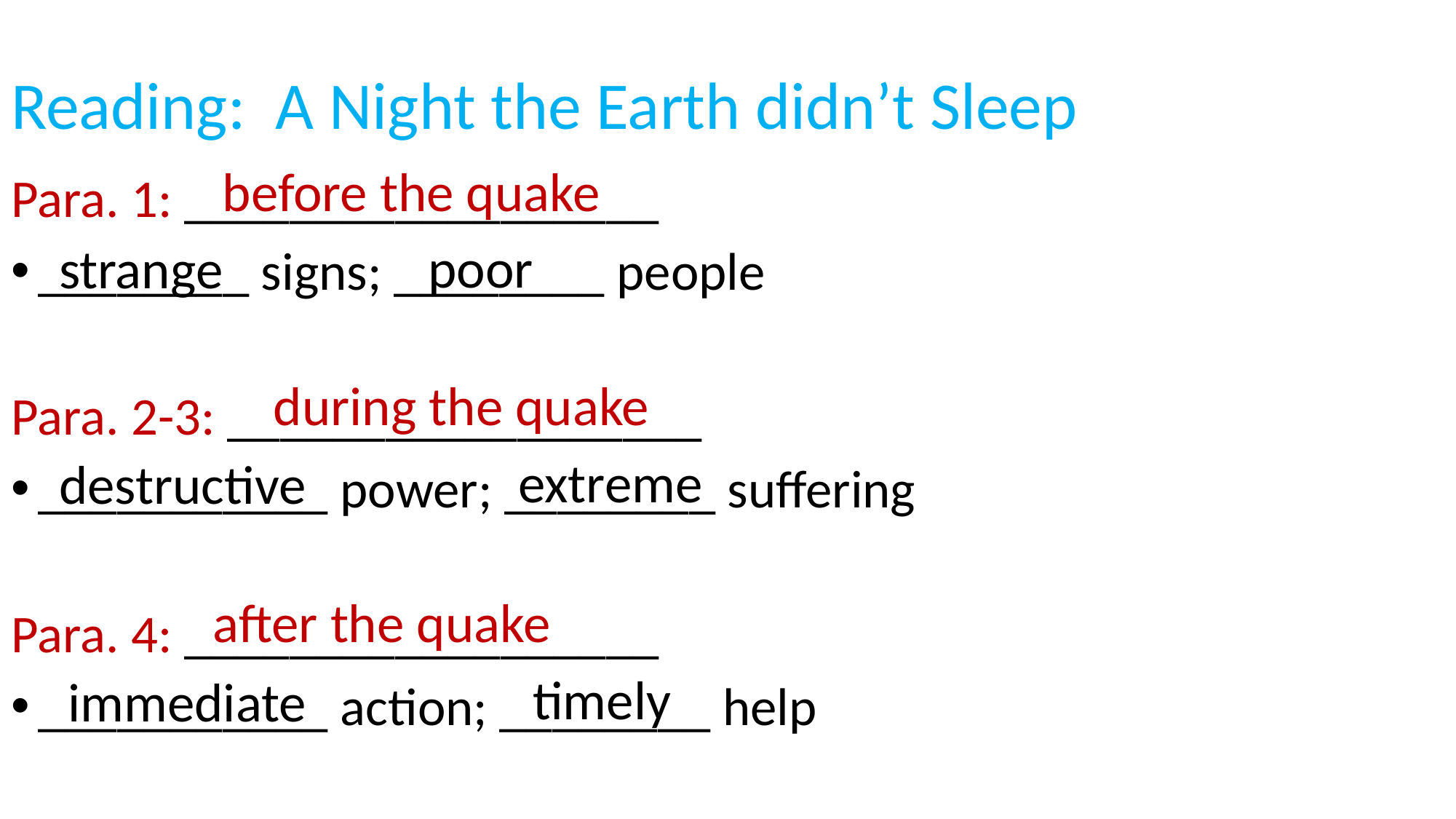

# Reading:  A Night the Earth didn’t Sleep
before the quake
Para. 1: __________________
________ signs; ________ people

Para. 2-3: __________________
___________ power; ________ suffering

Para. 4: __________________
___________ action; ________ help

poor
strange
during the quake
extreme
destructive
after the quake
timely
immediate